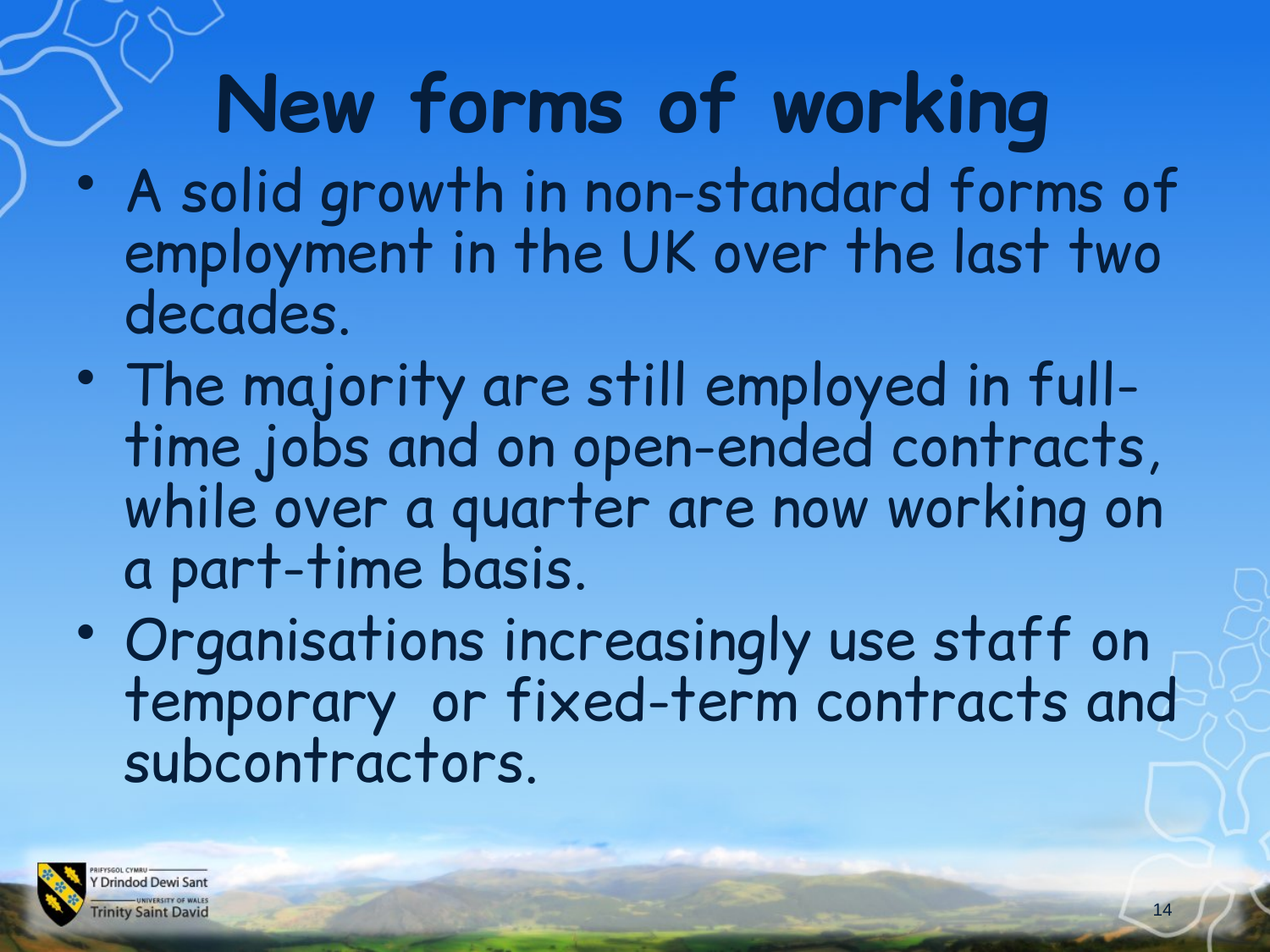

# New forms of working
A solid growth in non-standard forms of employment in the UK over the last two decades.
The majority are still employed in full-time jobs and on open-ended contracts, while over a quarter are now working on a part-time basis.
Organisations increasingly use staff on temporary  or fixed-term contracts and subcontractors.

14